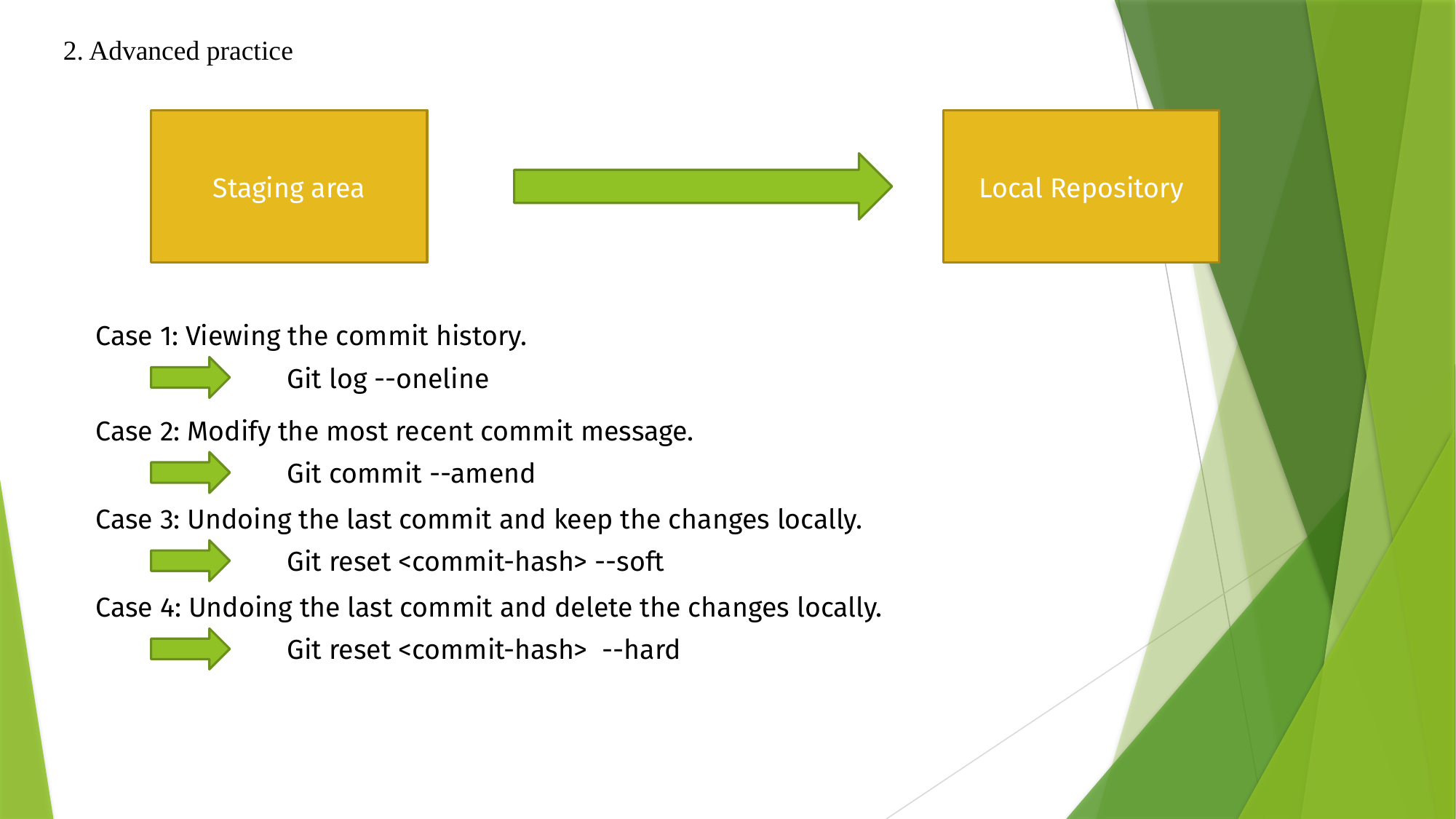

2. Advanced practice
Staging area
Local Repository

Case 1: Viewing the commit history.
Git log --oneline

Case 2: Modify the most recent commit message.
Git commit --amend

Case 3: Undoing the last commit and keep the changes locally.
Git reset <commit-hash> --soft

Case 4: Undoing the last commit and delete the changes locally.
Git reset <commit-hash>  --hard